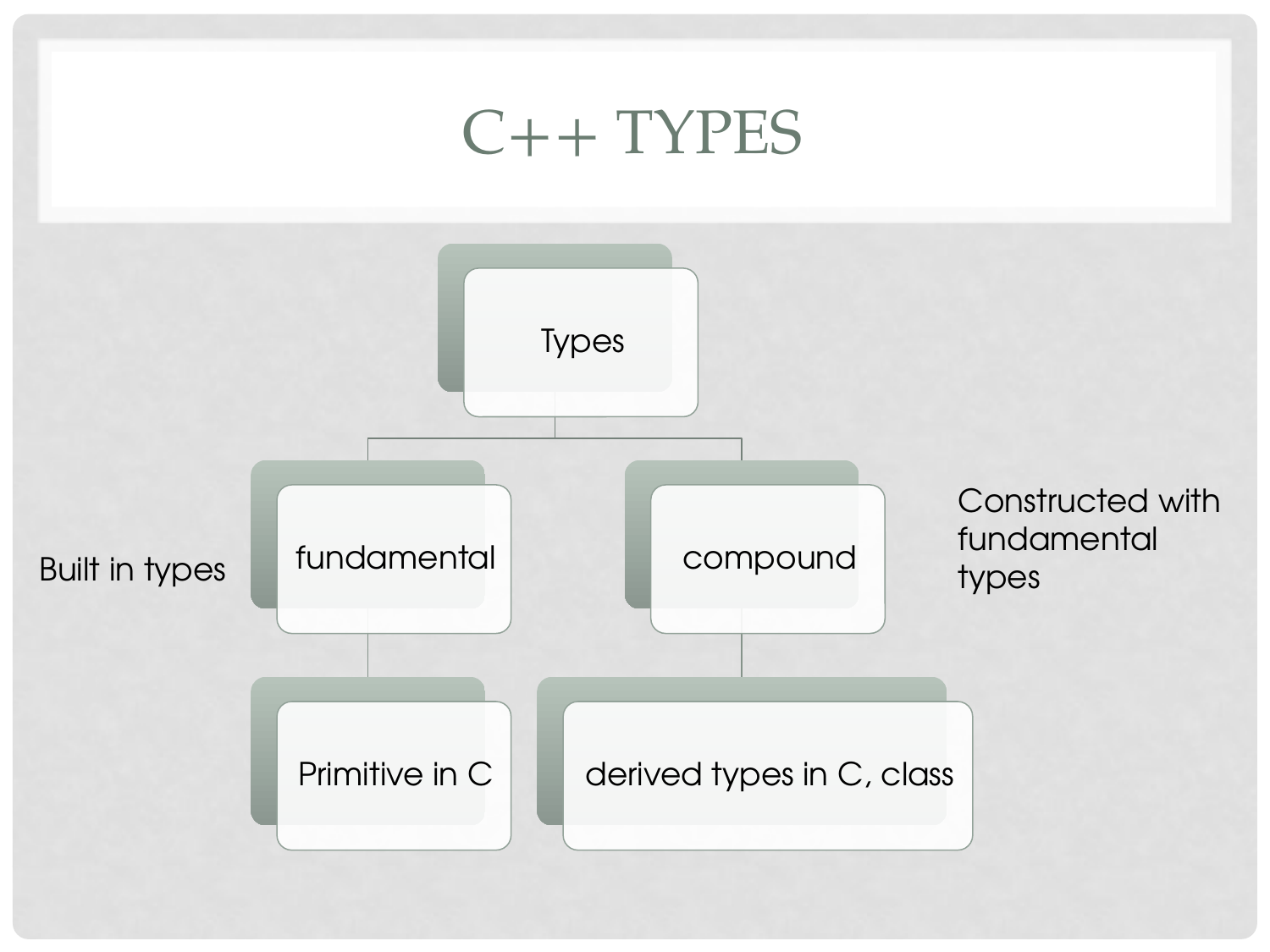

# C++ Types
Types
fundamental
Primitive in C
compound
derived types in C, class
Constructed with fundamental types
Built in types